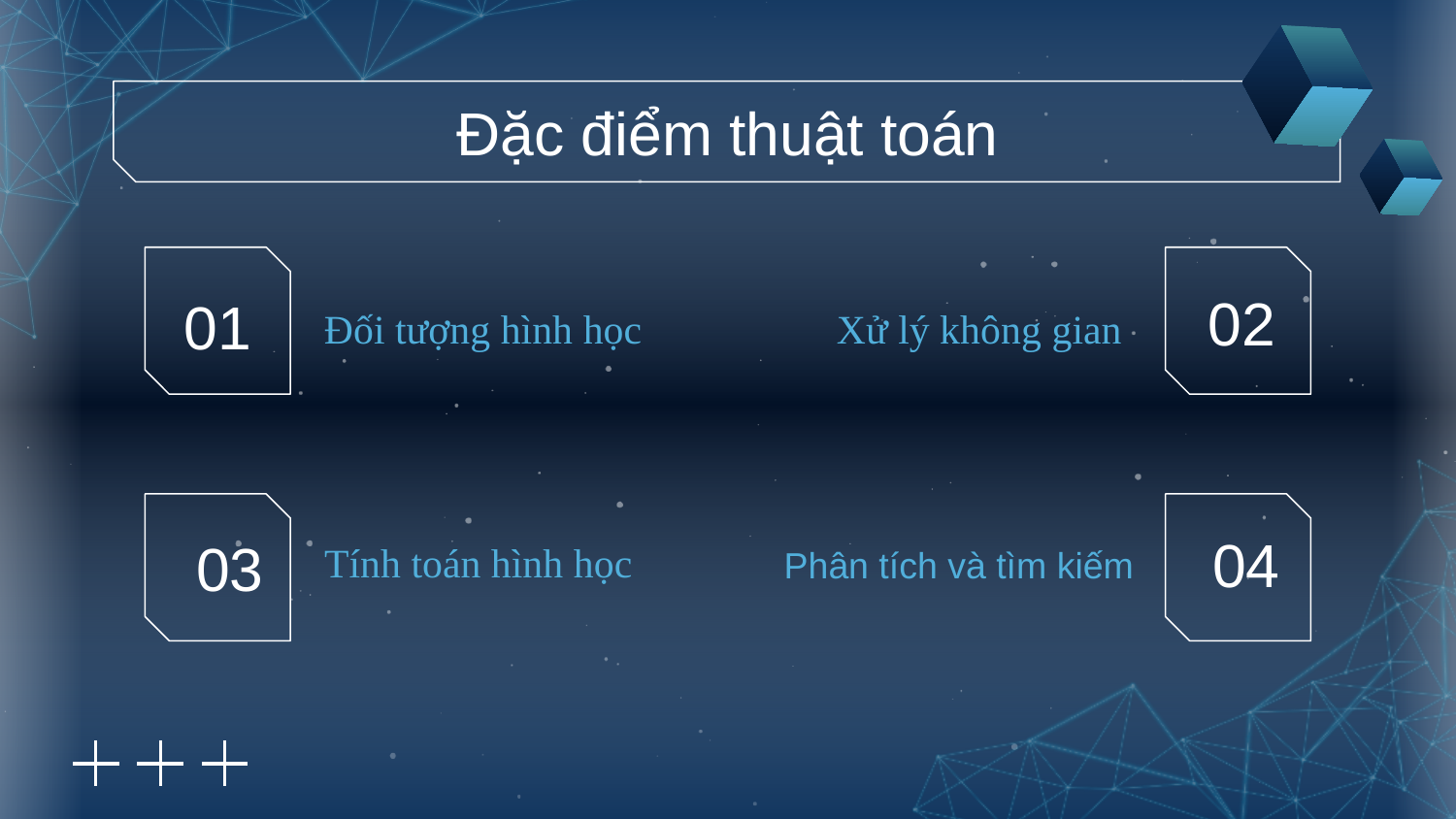

# Đặc điểm thuật toán

02
01
Đối tượng hình học
Xử lý không gian

04
03
Tính toán hình học
Phân tích và tìm kiếm